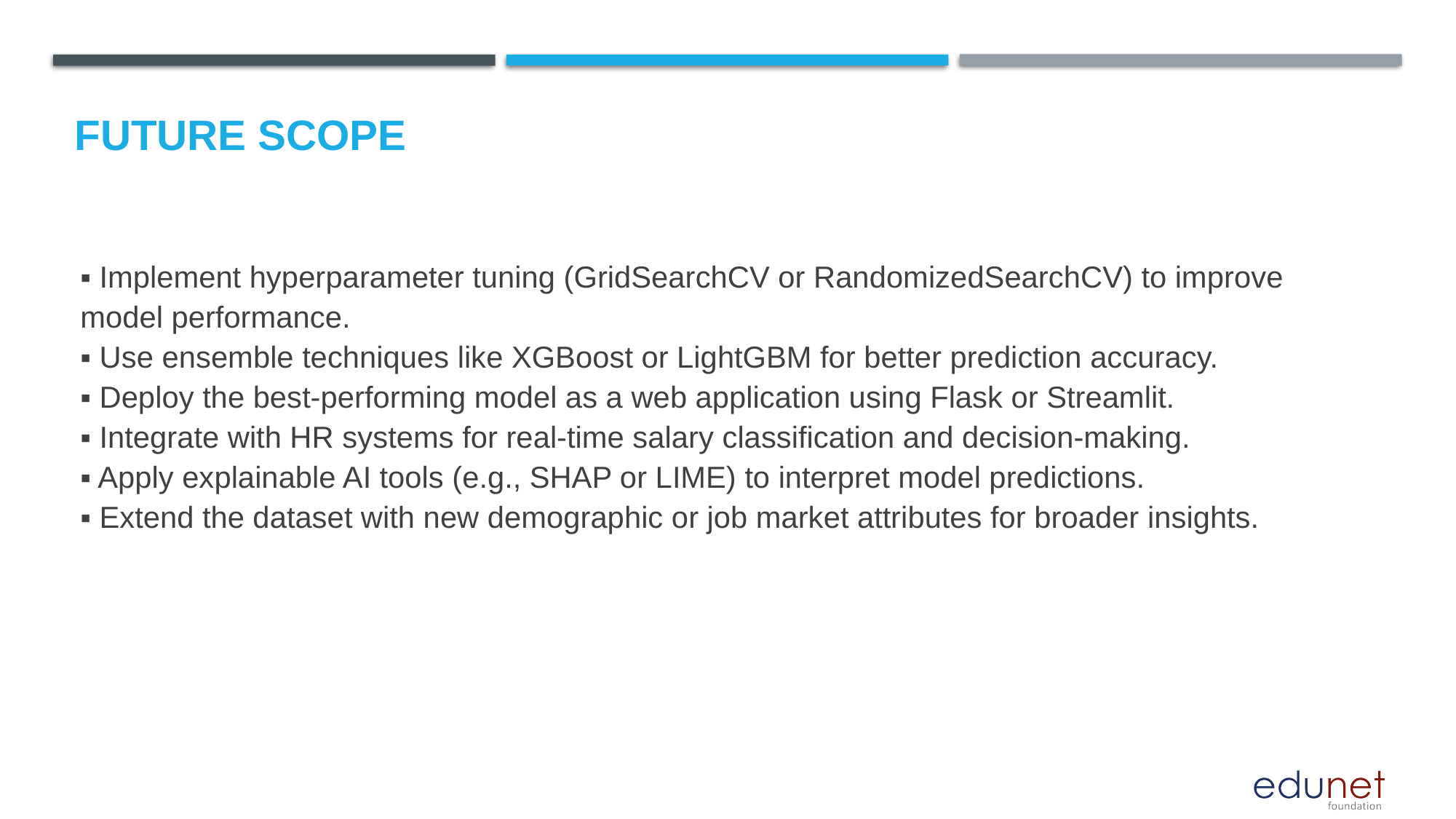

Future scope
▪ Implement hyperparameter tuning (GridSearchCV or RandomizedSearchCV) to improve model performance.
▪ Use ensemble techniques like XGBoost or LightGBM for better prediction accuracy.
▪ Deploy the best-performing model as a web application using Flask or Streamlit.
▪ Integrate with HR systems for real-time salary classification and decision-making.
▪ Apply explainable AI tools (e.g., SHAP or LIME) to interpret model predictions.
▪ Extend the dataset with new demographic or job market attributes for broader insights.